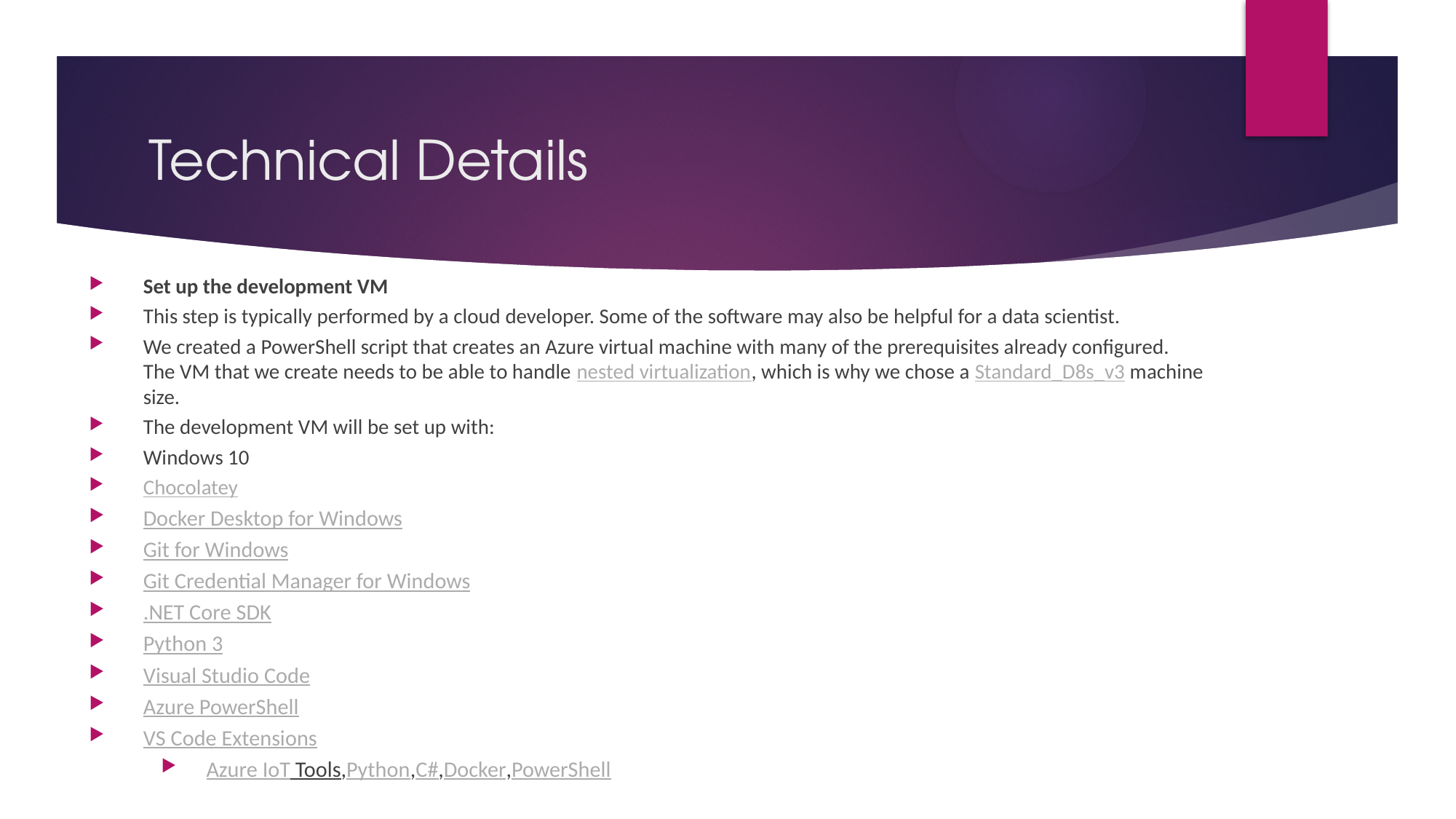

# Technical Details
Set up the development VM
This step is typically performed by a cloud developer. Some of the software may also be helpful for a data scientist.
We created a PowerShell script that creates an Azure virtual machine with many of the prerequisites already configured. The VM that we create needs to be able to handle nested virtualization, which is why we chose a Standard_D8s_v3 machine size.
The development VM will be set up with:
Windows 10
Chocolatey
Docker Desktop for Windows
Git for Windows
Git Credential Manager for Windows
.NET Core SDK
Python 3
Visual Studio Code
Azure PowerShell
VS Code Extensions
Azure IoT Tools,Python,C#,Docker,PowerShell